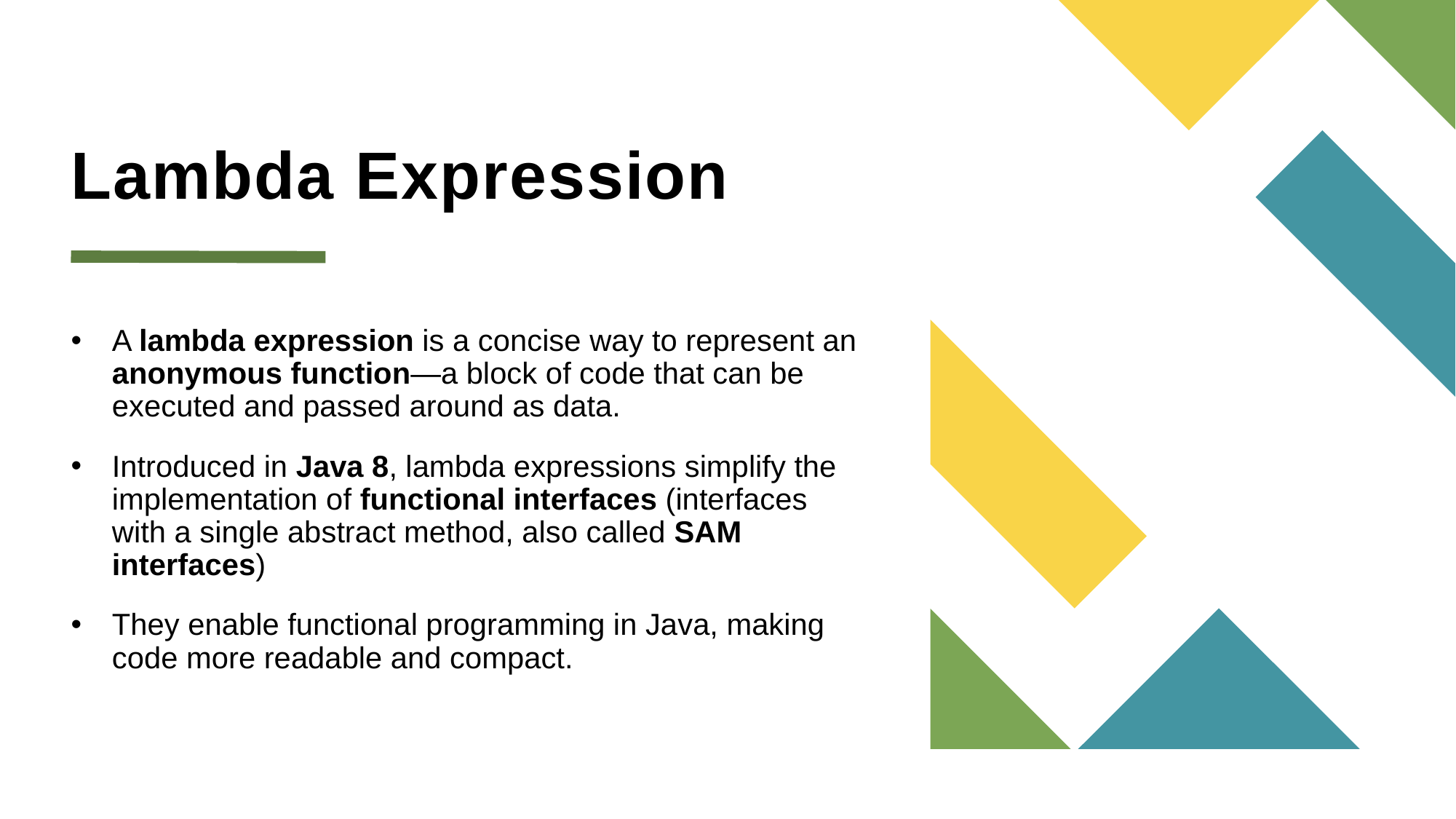

# Lambda Expression
A lambda expression is a concise way to represent an anonymous function—a block of code that can be executed and passed around as data.
Introduced in Java 8, lambda expressions simplify the implementation of functional interfaces (interfaces with a single abstract method, also called SAM interfaces)
They enable functional programming in Java, making code more readable and compact.